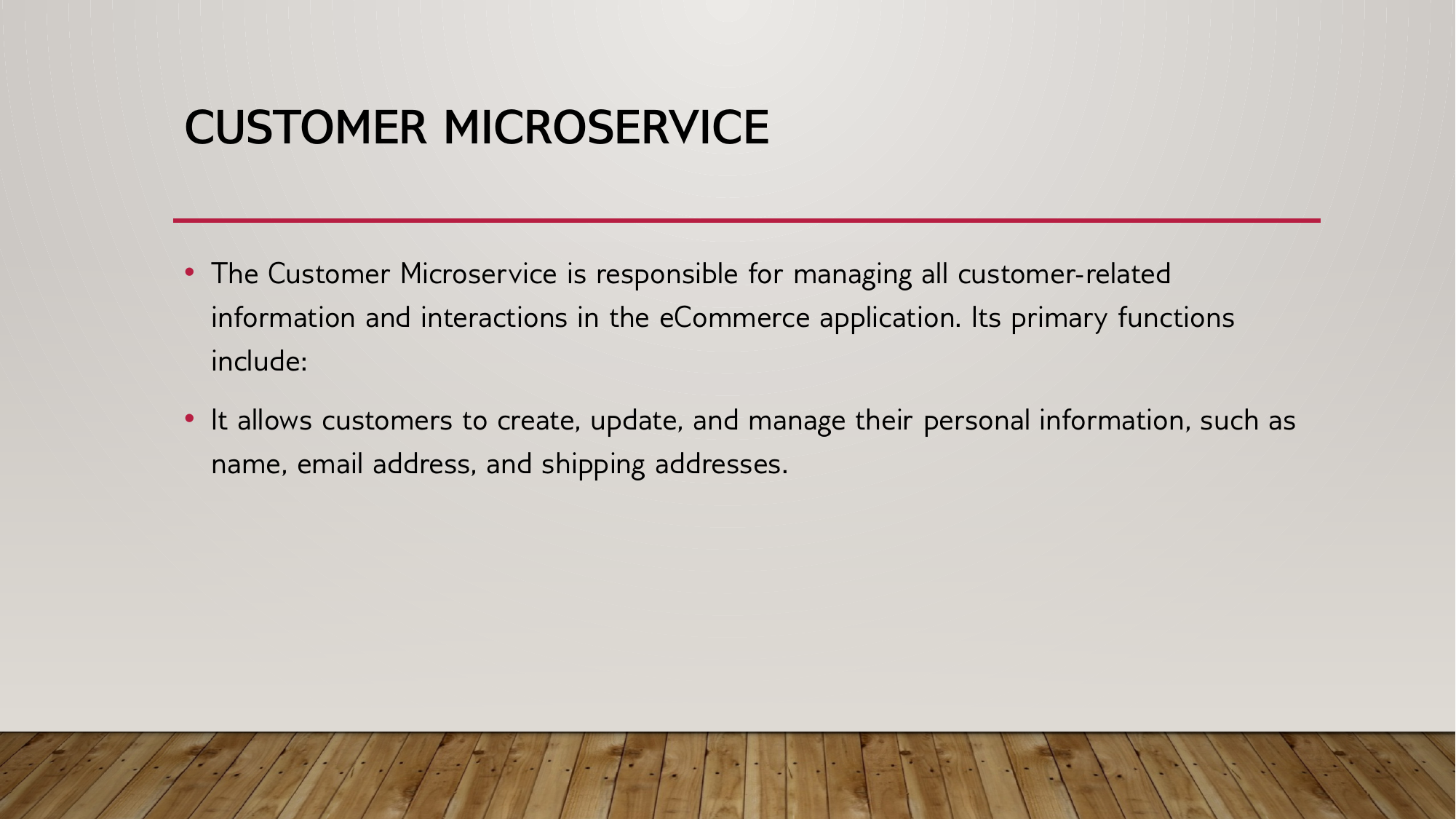

# Customer Microservice
The Customer Microservice is responsible for managing all customer-related information and interactions in the eCommerce application. Its primary functions include:
It allows customers to create, update, and manage their personal information, such as name, email address, and shipping addresses.